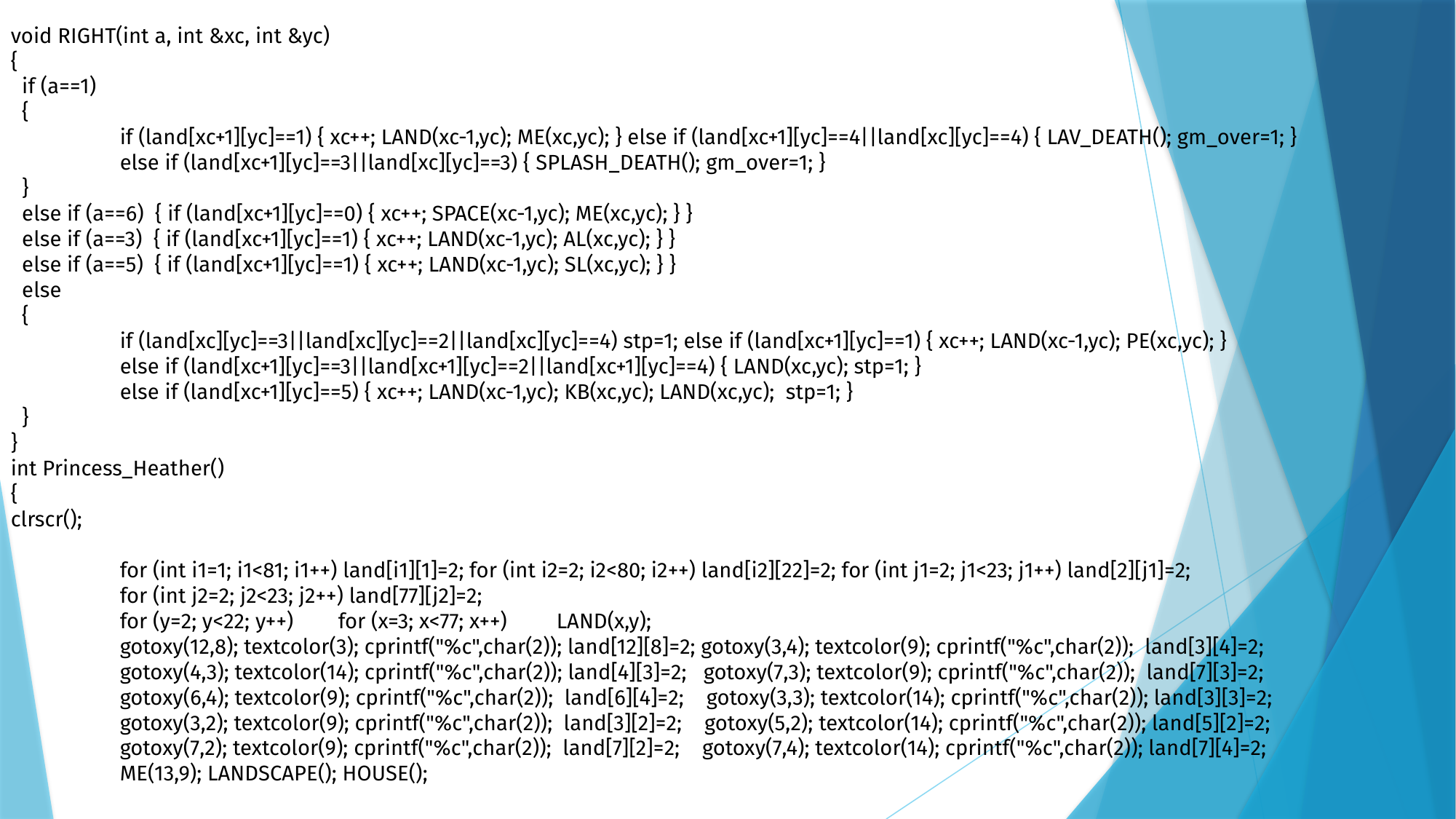

void RIGHT(int a, int &xc, int &yc)
{
  if (a==1)
  {
	if (land[xc+1][yc]==1) { xc++; LAND(xc-1,yc); ME(xc,yc); } else if (land[xc+1][yc]==4||land[xc][yc]==4) { LAV_DEATH(); gm_over=1; }
	else if (land[xc+1][yc]==3||land[xc][yc]==3) { SPLASH_DEATH(); gm_over=1; }
  }
  else if (a==6)  { if (land[xc+1][yc]==0) { xc++; SPACE(xc-1,yc); ME(xc,yc); } }
  else if (a==3)  { if (land[xc+1][yc]==1) { xc++; LAND(xc-1,yc); AL(xc,yc); } }
  else if (a==5)  { if (land[xc+1][yc]==1) { xc++; LAND(xc-1,yc); SL(xc,yc); } }
  else
  {
	if (land[xc][yc]==3||land[xc][yc]==2||land[xc][yc]==4) stp=1; else if (land[xc+1][yc]==1) { xc++; LAND(xc-1,yc); PE(xc,yc); }
	else if (land[xc+1][yc]==3||land[xc+1][yc]==2||land[xc+1][yc]==4) { LAND(xc,yc); stp=1; }
	else if (land[xc+1][yc]==5) { xc++; LAND(xc-1,yc); KB(xc,yc); LAND(xc,yc);  stp=1; }
  }
}
int Princess_Heather()
{
clrscr();

	for (int i1=1; i1<81; i1++) land[i1][1]=2; for (int i2=2; i2<80; i2++) land[i2][22]=2; for (int j1=2; j1<23; j1++) land[2][j1]=2;
	for (int j2=2; j2<23; j2++) land[77][j2]=2;
	for (y=2; y<22; y++)	for (x=3; x<77; x++)	LAND(x,y);
	gotoxy(12,8); textcolor(3); cprintf("%c",char(2)); land[12][8]=2; gotoxy(3,4); textcolor(9); cprintf("%c",char(2));  land[3][4]=2;
	gotoxy(4,3); textcolor(14); cprintf("%c",char(2)); land[4][3]=2;   gotoxy(7,3); textcolor(9); cprintf("%c",char(2));  land[7][3]=2;
	gotoxy(6,4); textcolor(9); cprintf("%c",char(2));  land[6][4]=2;    gotoxy(3,3); textcolor(14); cprintf("%c",char(2)); land[3][3]=2;
	gotoxy(3,2); textcolor(9); cprintf("%c",char(2));  land[3][2]=2;    gotoxy(5,2); textcolor(14); cprintf("%c",char(2)); land[5][2]=2;
	gotoxy(7,2); textcolor(9); cprintf("%c",char(2));  land[7][2]=2;    gotoxy(7,4); textcolor(14); cprintf("%c",char(2)); land[7][4]=2;
	ME(13,9); LANDSCAPE(); HOUSE();